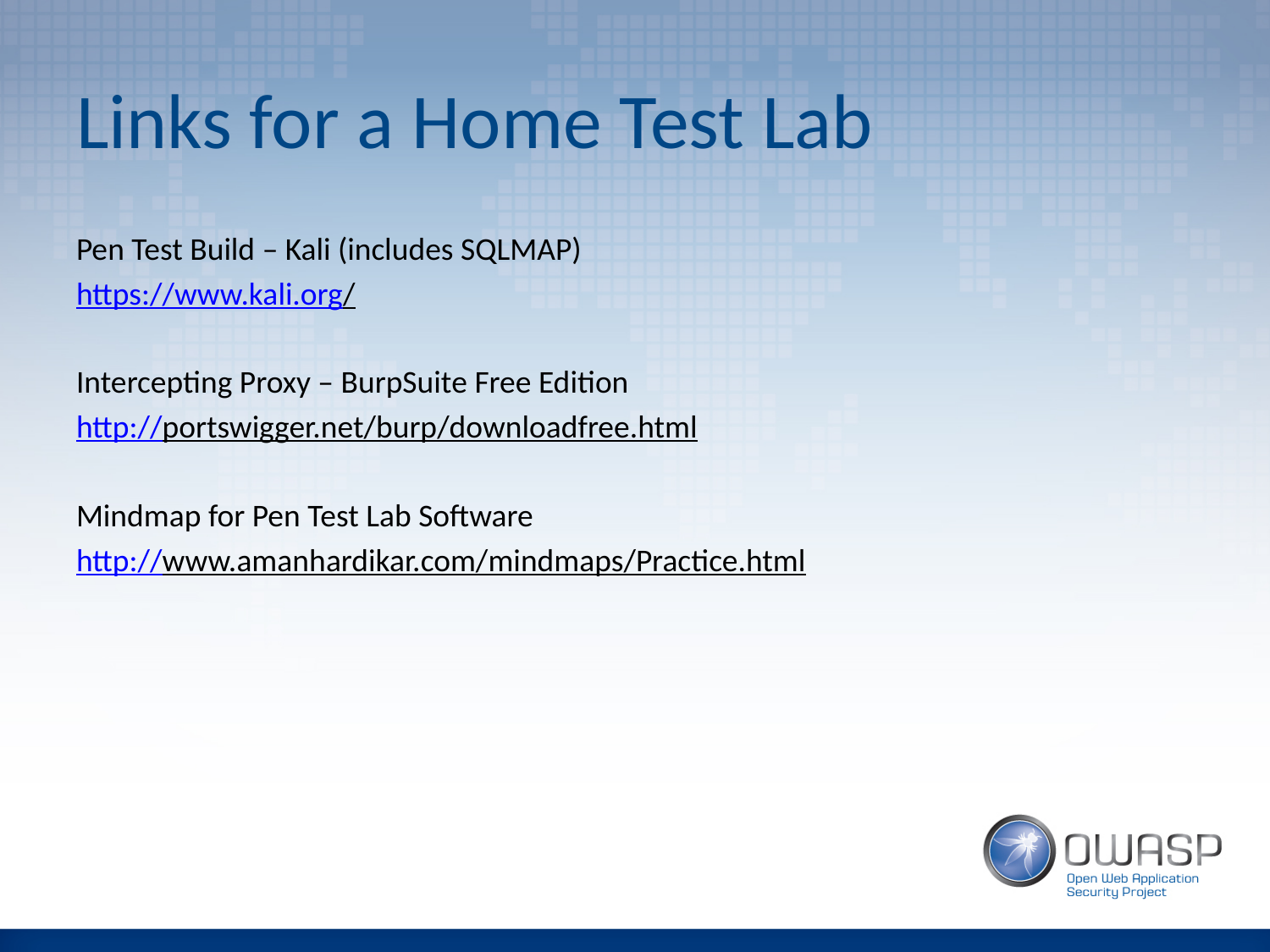

# Links for a Home Test Lab
Pen Test Build – Kali (includes SQLMAP)
https://www.kali.org/

Intercepting Proxy – BurpSuite Free Edition
http://portswigger.net/burp/downloadfree.html

Mindmap for Pen Test Lab Software
http://www.amanhardikar.com/mindmaps/Practice.html